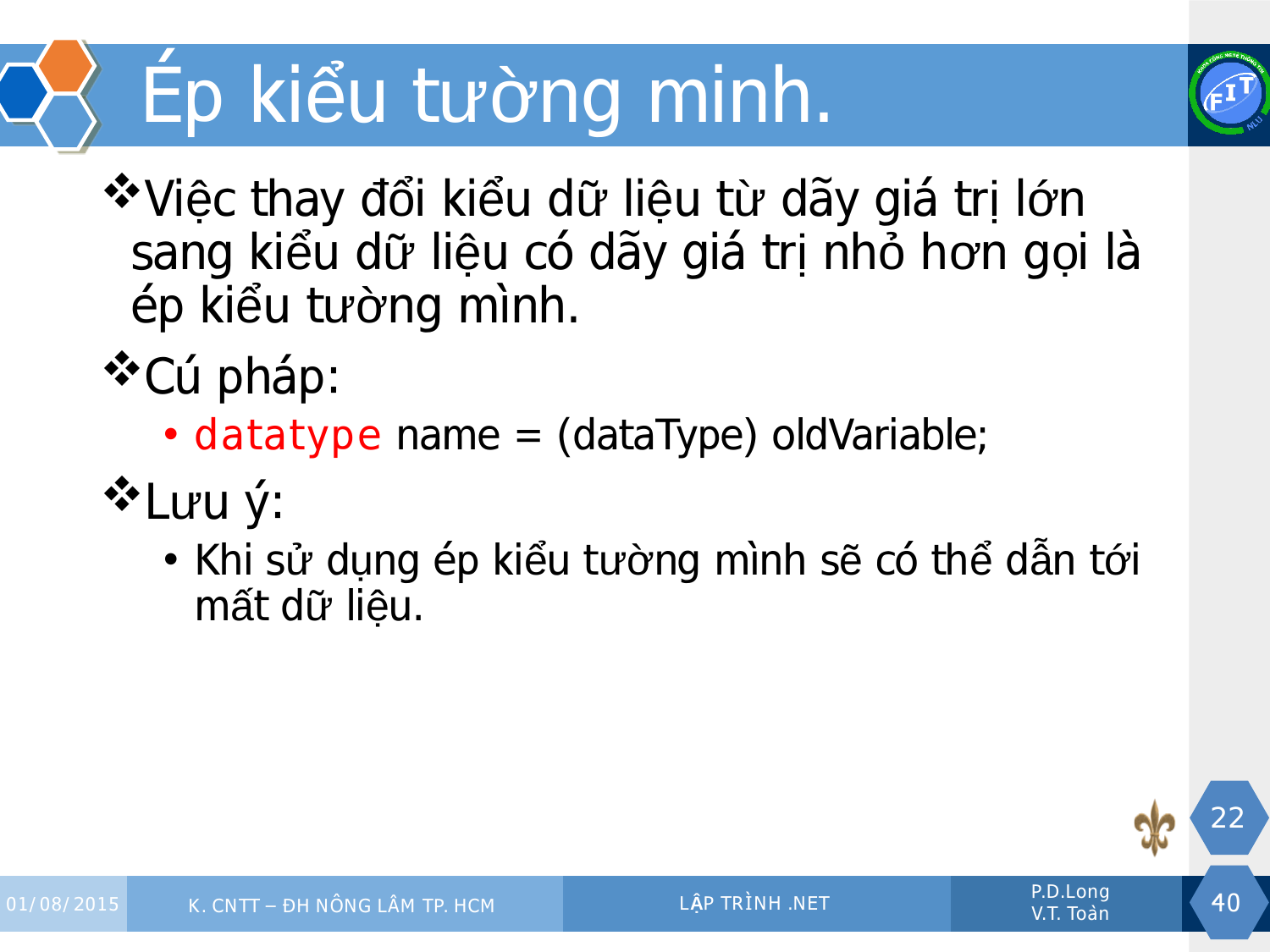

# Ép kiểu tường minh.
Việc thay đổi kiểu dữ liệu từ dãy giá trị lớn sang kiểu dữ liệu có dãy giá trị nhỏ hơn gọi là ép kiểu tường mình.
Cú pháp:
datatype name = (dataType) oldVariable;
Lưu ý:
Khi sử dụng ép kiểu tường mình sẽ có thể dẫn tới mất dữ liệu.
22
01/08/2015
K. CNTT – ĐH NÔNG LÂM TP. HCM